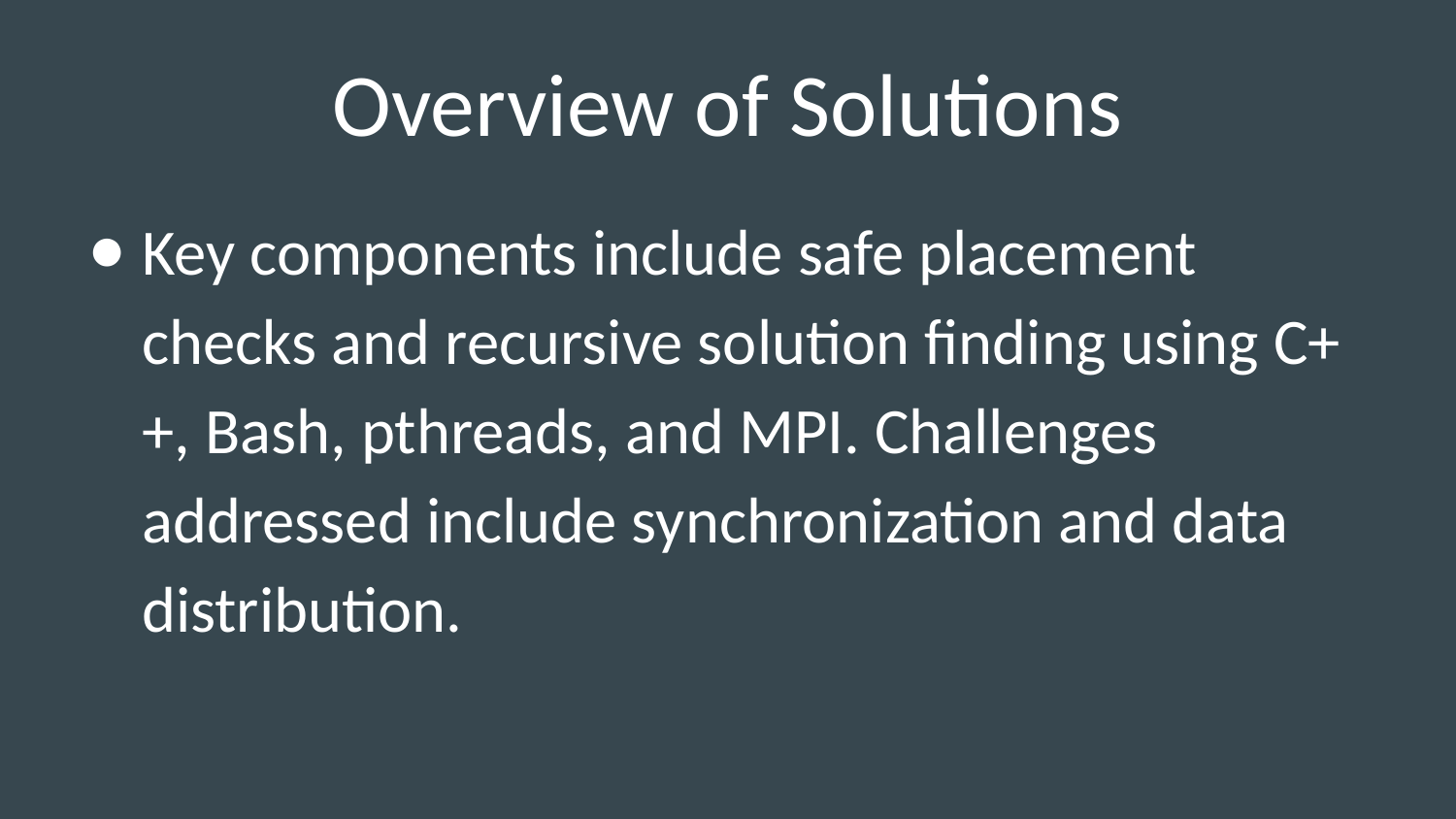

# Overview of Solutions
Key components include safe placement checks and recursive solution finding using C++, Bash, pthreads, and MPI. Challenges addressed include synchronization and data distribution.